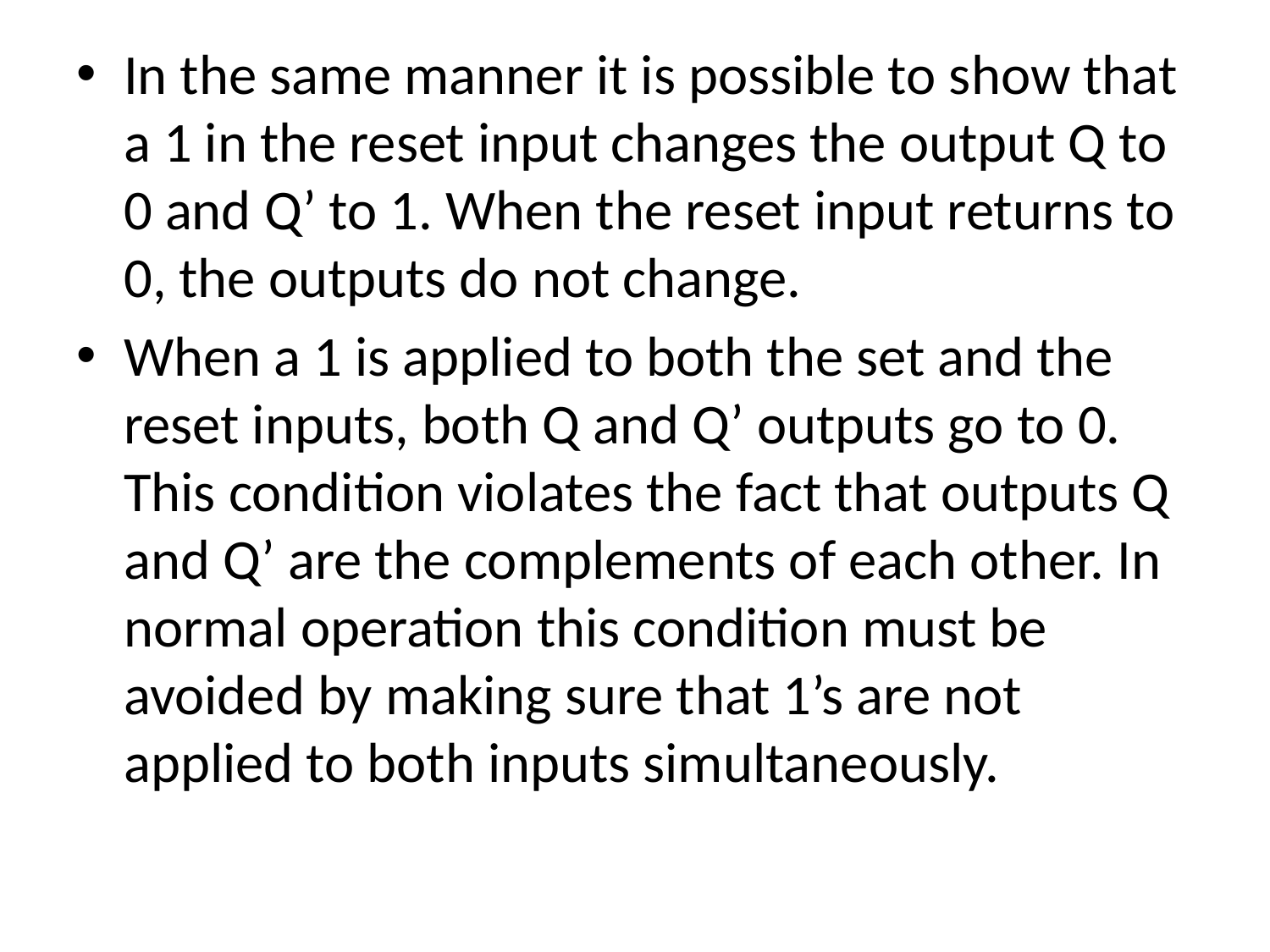

In the same manner it is possible to show that a 1 in the reset input changes the output Q to 0 and Q’ to 1. When the reset input returns to 0, the outputs do not change.
When a 1 is applied to both the set and the reset inputs, both Q and Q’ outputs go to 0. This condition violates the fact that outputs Q and Q’ are the complements of each other. In normal operation this condition must be avoided by making sure that 1’s are not applied to both inputs simultaneously.